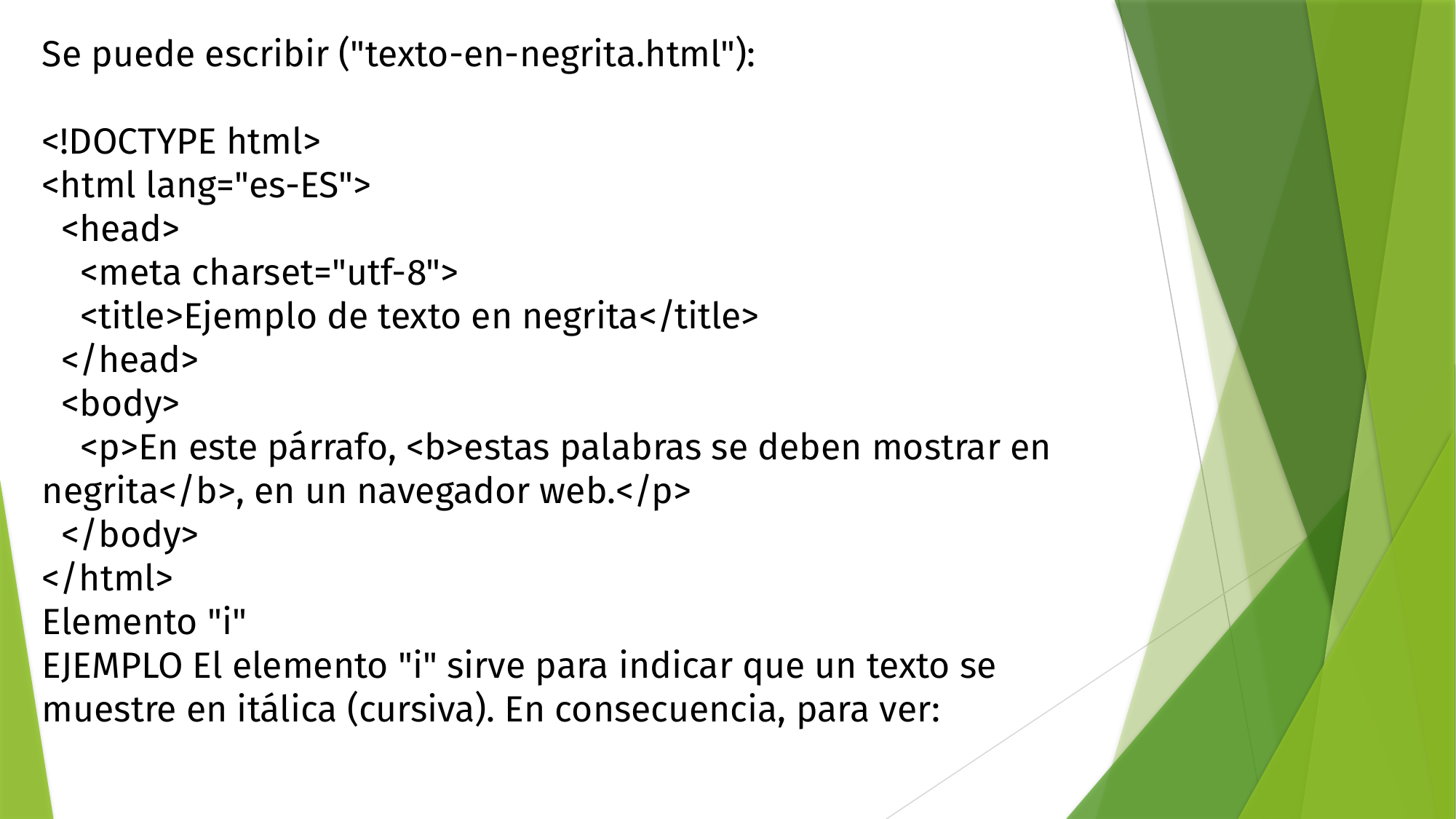

Se puede escribir ("texto-en-negrita.html"):

<!DOCTYPE html>
<html lang="es-ES">
  <head>
    <meta charset="utf-8">
    <title>Ejemplo de texto en negrita</title>
  </head>
  <body>
    <p>En este párrafo, <b>estas palabras se deben mostrar en negrita</b>, en un navegador web.</p>
  </body>
</html>
Elemento "i"
EJEMPLO El elemento "i" sirve para indicar que un texto se muestre en itálica (cursiva). En consecuencia, para ver: